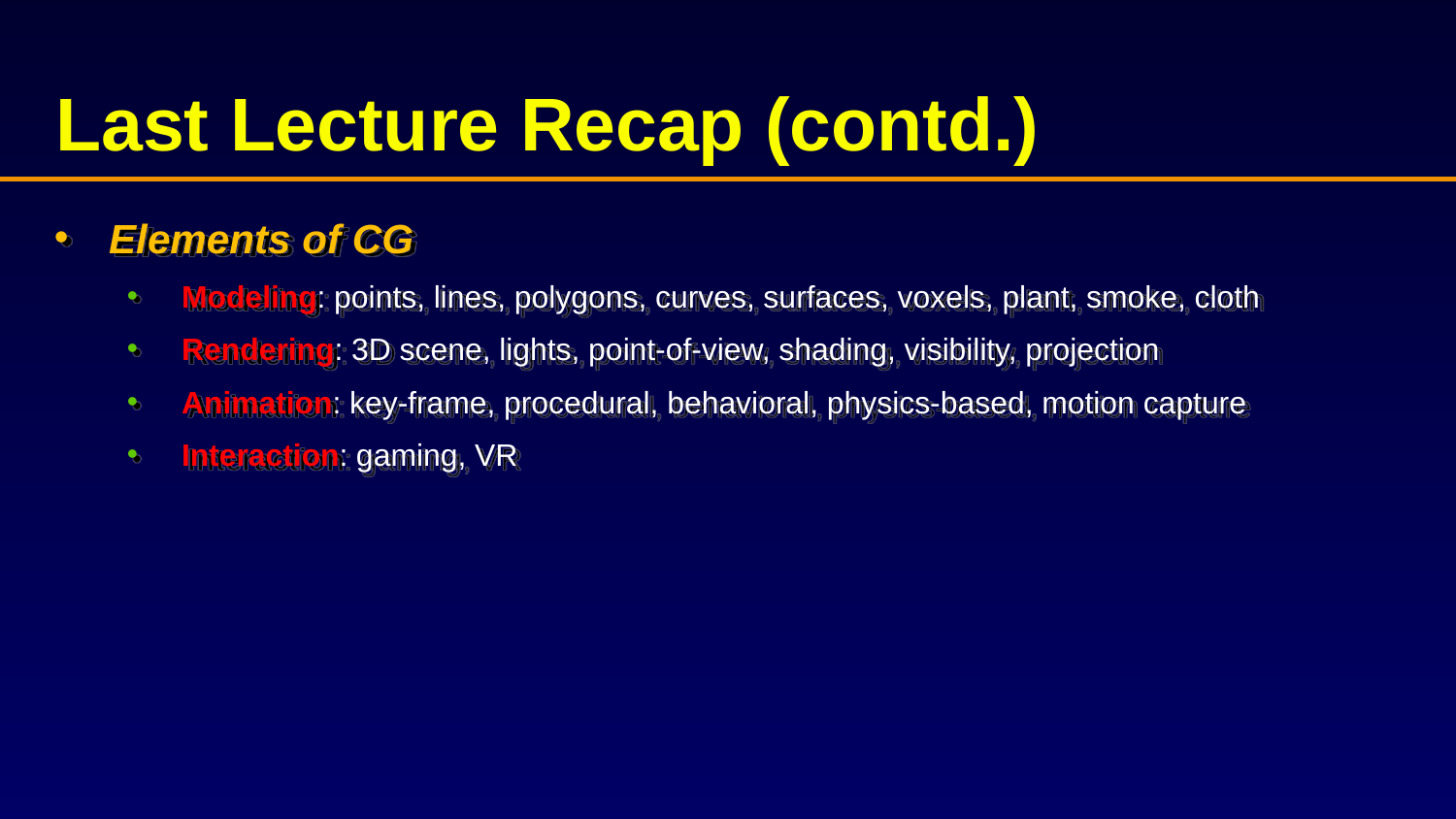

# Last Lecture Recap (contd.)
Elements of CG
Modeling: points, lines, polygons, curves, surfaces, voxels, plant, smoke, cloth
Rendering: 3D scene, lights, point-of-view, shading, visibility, projection
Animation: key-frame, procedural, behavioral, physics-based, motion capture
Interaction: gaming, VR